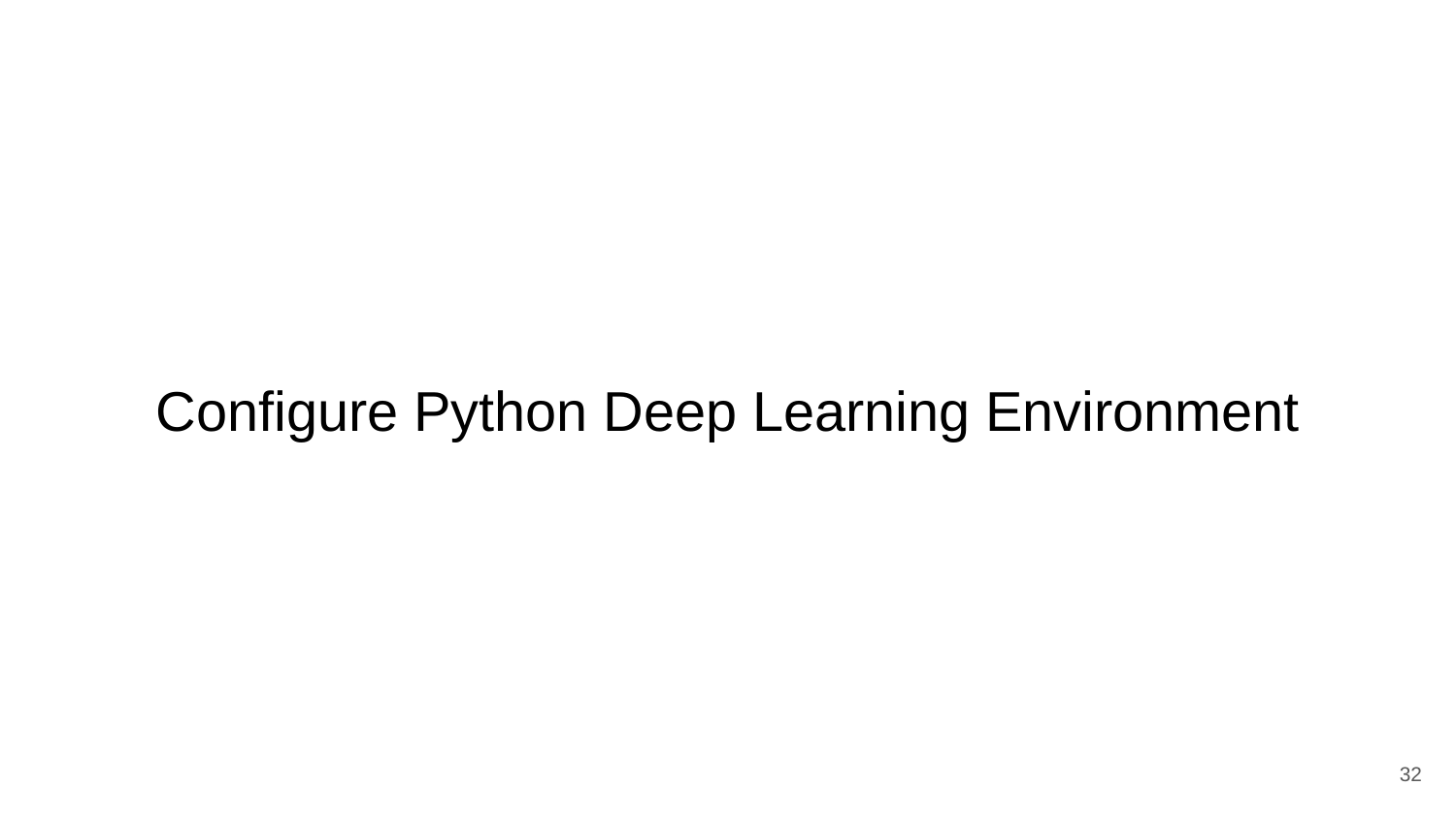

# Configure Python Deep Learning Environment
32